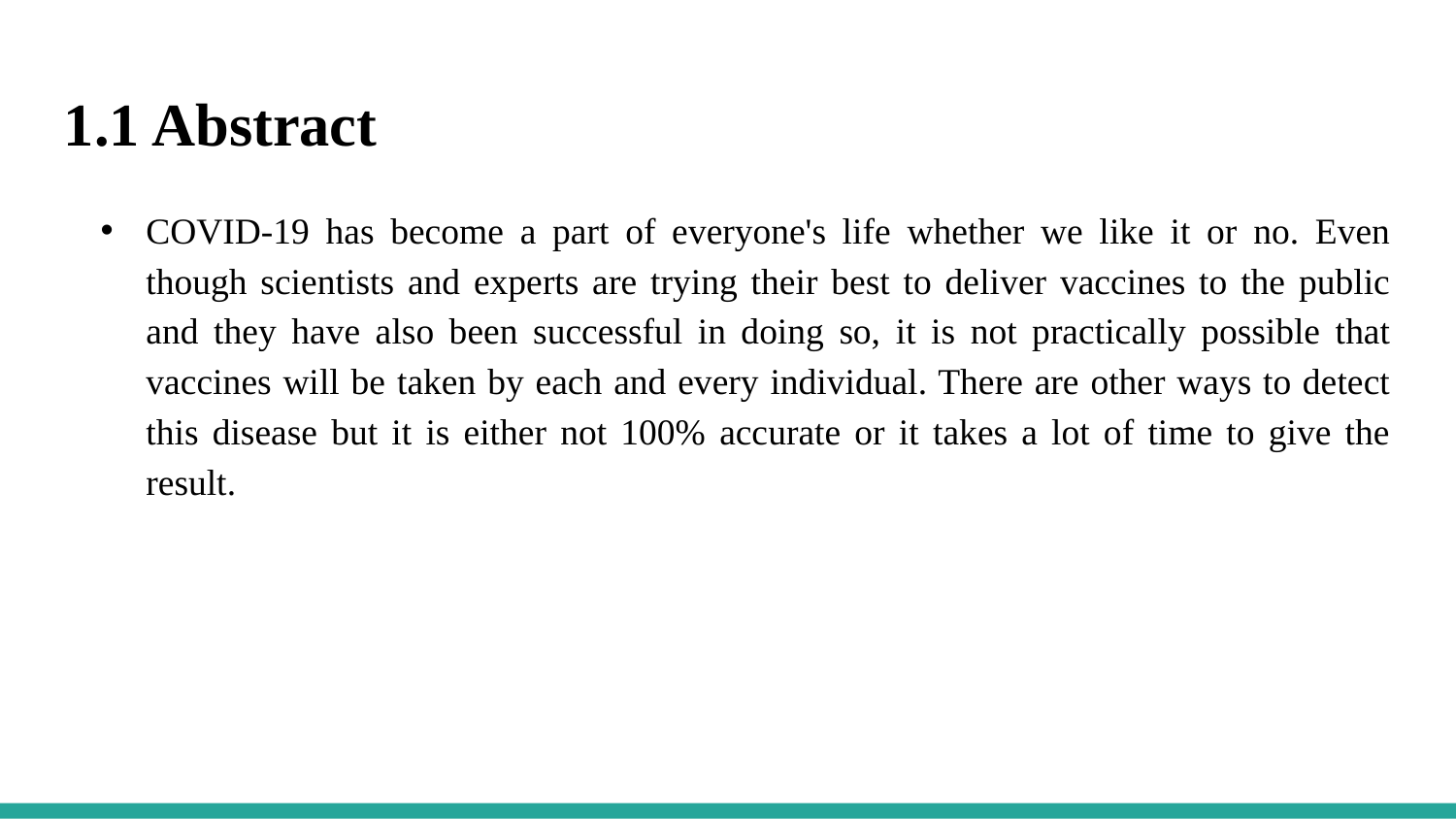

1.1 Abstract
COVID-19 has become a part of everyone's life whether we like it or no. Even though scientists and experts are trying their best to deliver vaccines to the public and they have also been successful in doing so, it is not practically possible that vaccines will be taken by each and every individual. There are other ways to detect this disease but it is either not 100% accurate or it takes a lot of time to give the result.